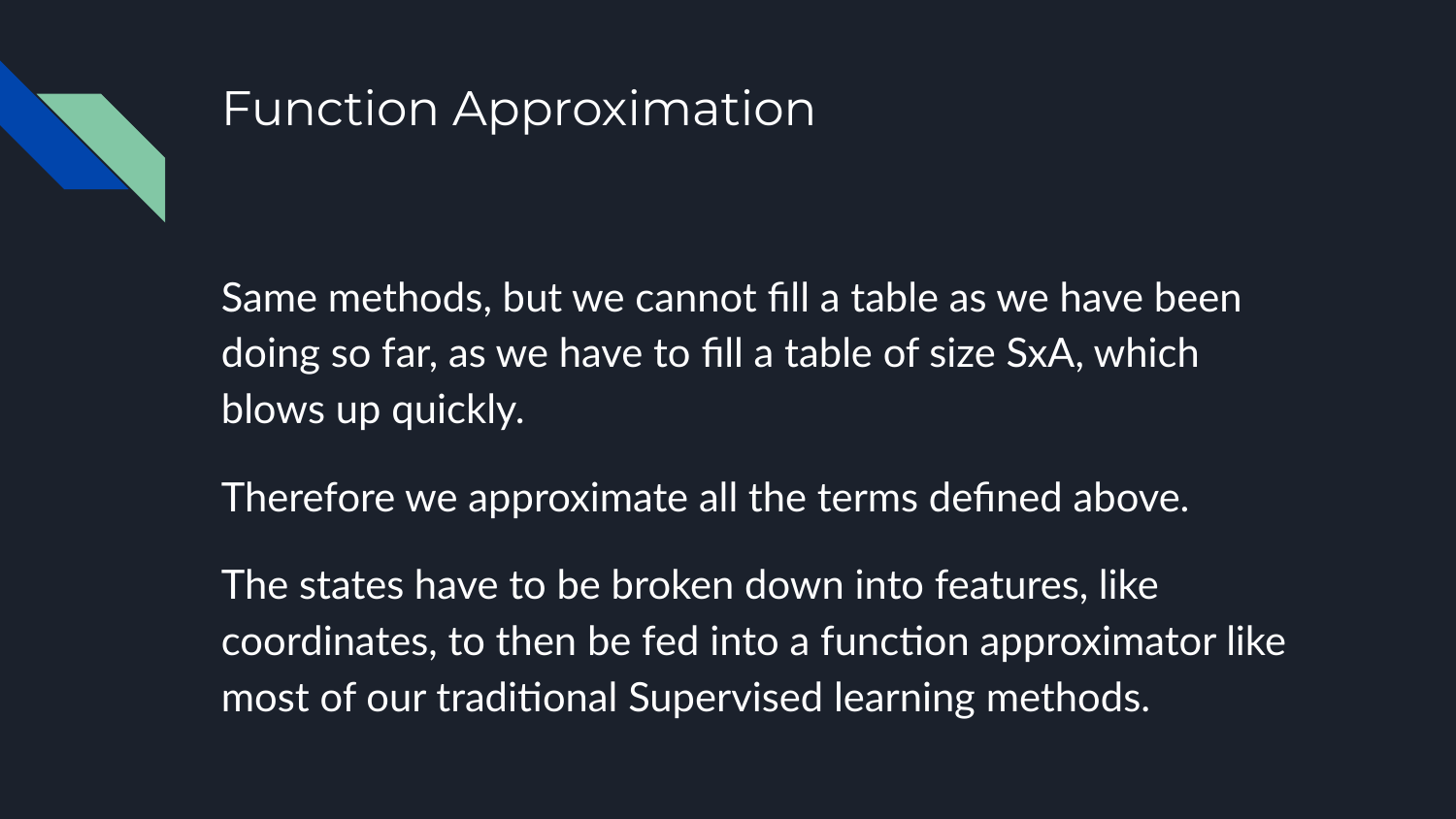

# Function Approximation
Same methods, but we cannot fill a table as we have been doing so far, as we have to fill a table of size SxA, which blows up quickly.
Therefore we approximate all the terms defined above.
The states have to be broken down into features, like coordinates, to then be fed into a function approximator like most of our traditional Supervised learning methods.